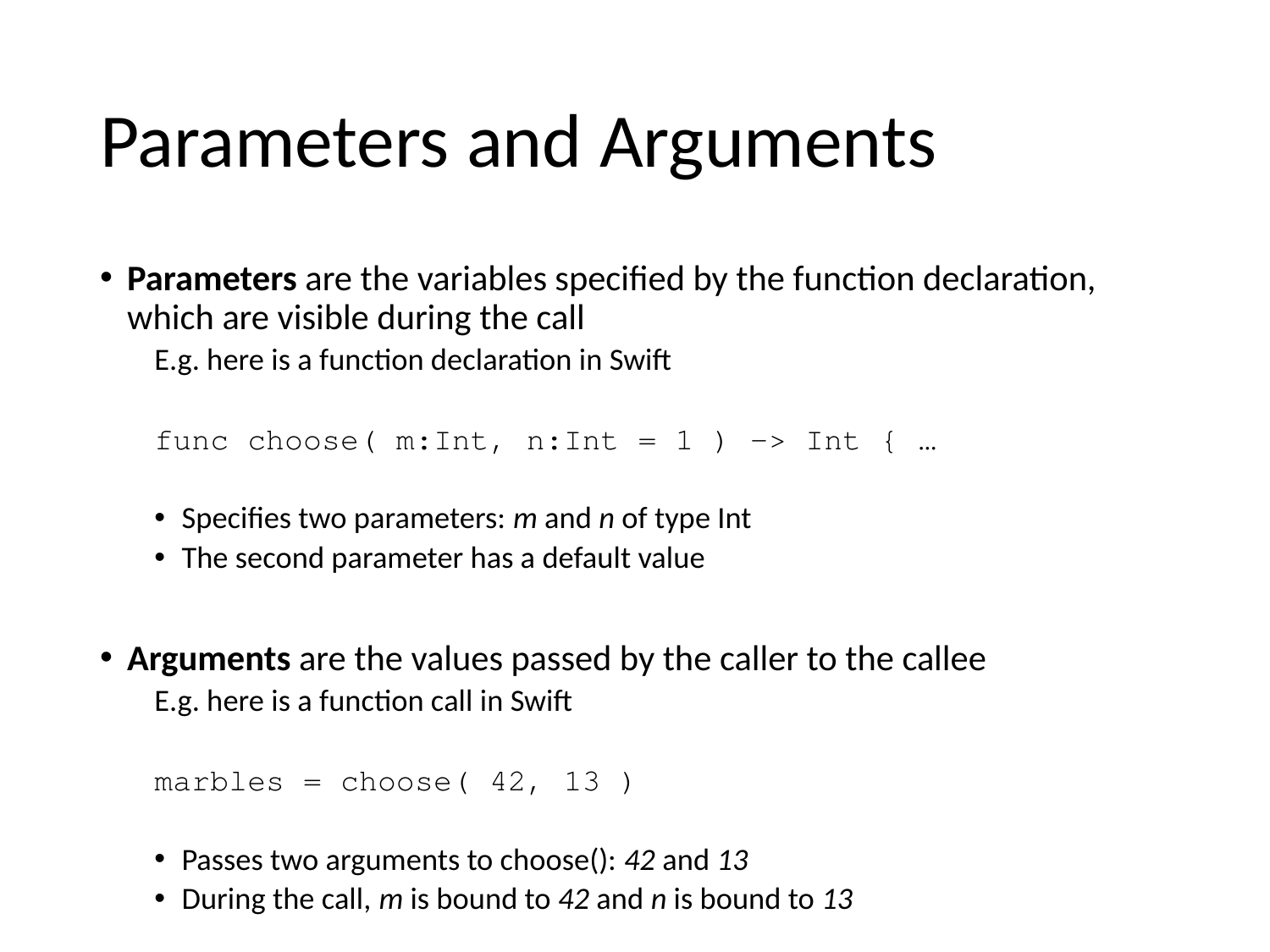

# Parameters and Arguments
Parameters are the variables specified by the function declaration, which are visible during the call
E.g. here is a function declaration in Swift

func choose( m:Int, n:Int = 1 ) -> Int { …

Specifies two parameters: m and n of type Int
The second parameter has a default value

Arguments are the values passed by the caller to the callee
E.g. here is a function call in Swift

marbles = choose( 42, 13 )

Passes two arguments to choose(): 42 and 13
During the call, m is bound to 42 and n is bound to 13